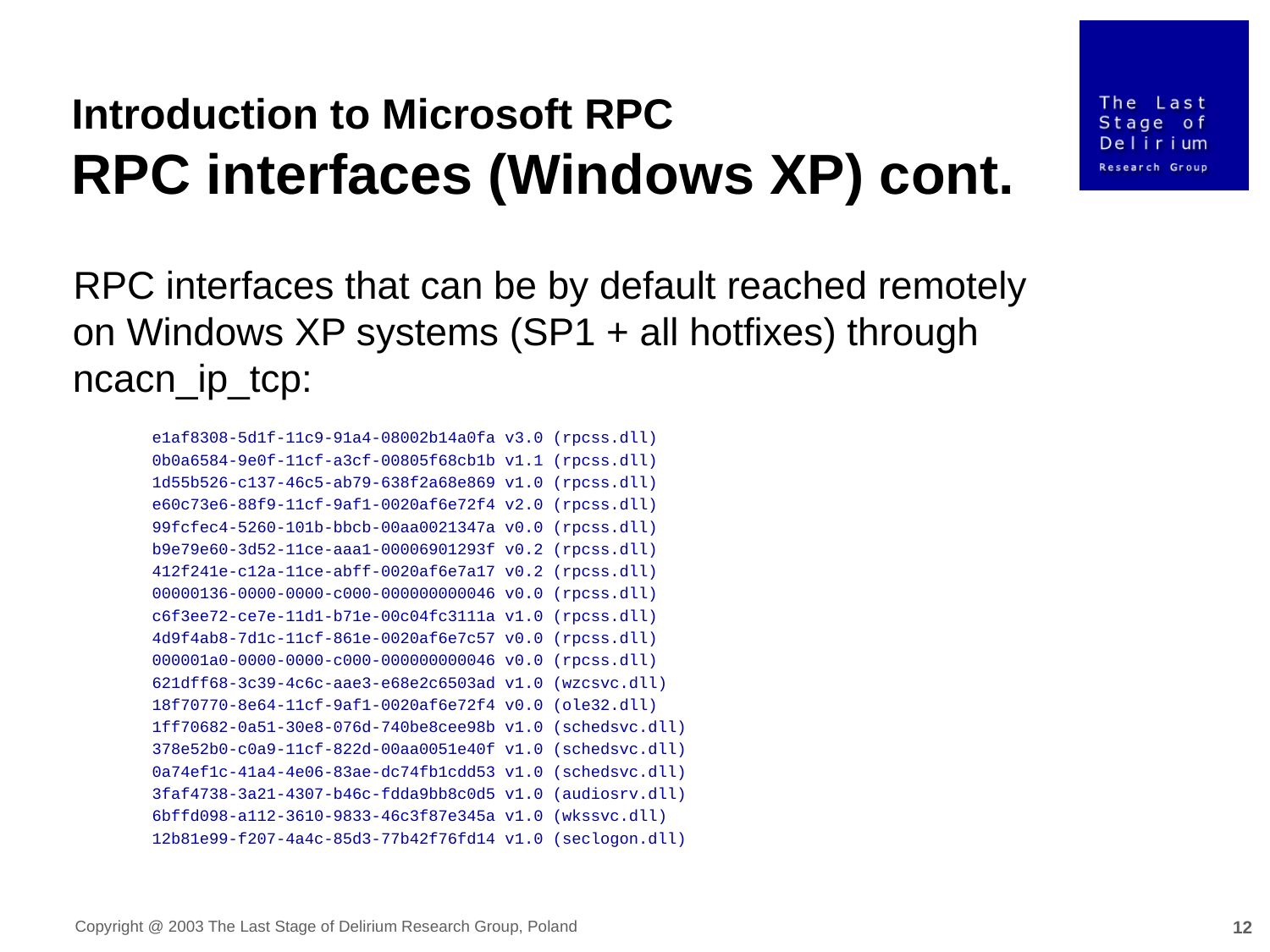

Introduction to Microsoft RPC
RPC interfaces (Windows XP) cont.
RPC interfaces that can be by default reached remotely on Windows XP systems (SP1 + all hotfixes) through ncacn_ip_tcp:

e1af8308-5d1f-11c9-91a4-08002b14a0fa v3.0 (rpcss.dll)
0b0a6584-9e0f-11cf-a3cf-00805f68cb1b v1.1 (rpcss.dll)
1d55b526-c137-46c5-ab79-638f2a68e869 v1.0 (rpcss.dll)
e60c73e6-88f9-11cf-9af1-0020af6e72f4 v2.0 (rpcss.dll)
99fcfec4-5260-101b-bbcb-00aa0021347a v0.0 (rpcss.dll)
b9e79e60-3d52-11ce-aaa1-00006901293f v0.2 (rpcss.dll)
412f241e-c12a-11ce-abff-0020af6e7a17 v0.2 (rpcss.dll)
00000136-0000-0000-c000-000000000046 v0.0 (rpcss.dll)
c6f3ee72-ce7e-11d1-b71e-00c04fc3111a v1.0 (rpcss.dll)
4d9f4ab8-7d1c-11cf-861e-0020af6e7c57 v0.0 (rpcss.dll)
000001a0-0000-0000-c000-000000000046 v0.0 (rpcss.dll)
621dff68-3c39-4c6c-aae3-e68e2c6503ad v1.0 (wzcsvc.dll)
18f70770-8e64-11cf-9af1-0020af6e72f4 v0.0 (ole32.dll)
1ff70682-0a51-30e8-076d-740be8cee98b v1.0 (schedsvc.dll)
378e52b0-c0a9-11cf-822d-00aa0051e40f v1.0 (schedsvc.dll)
0a74ef1c-41a4-4e06-83ae-dc74fb1cdd53 v1.0 (schedsvc.dll)
3faf4738-3a21-4307-b46c-fdda9bb8c0d5 v1.0 (audiosrv.dll)
6bffd098-a112-3610-9833-46c3f87e345a v1.0 (wkssvc.dll)
12b81e99-f207-4a4c-85d3-77b42f76fd14 v1.0 (seclogon.dll)